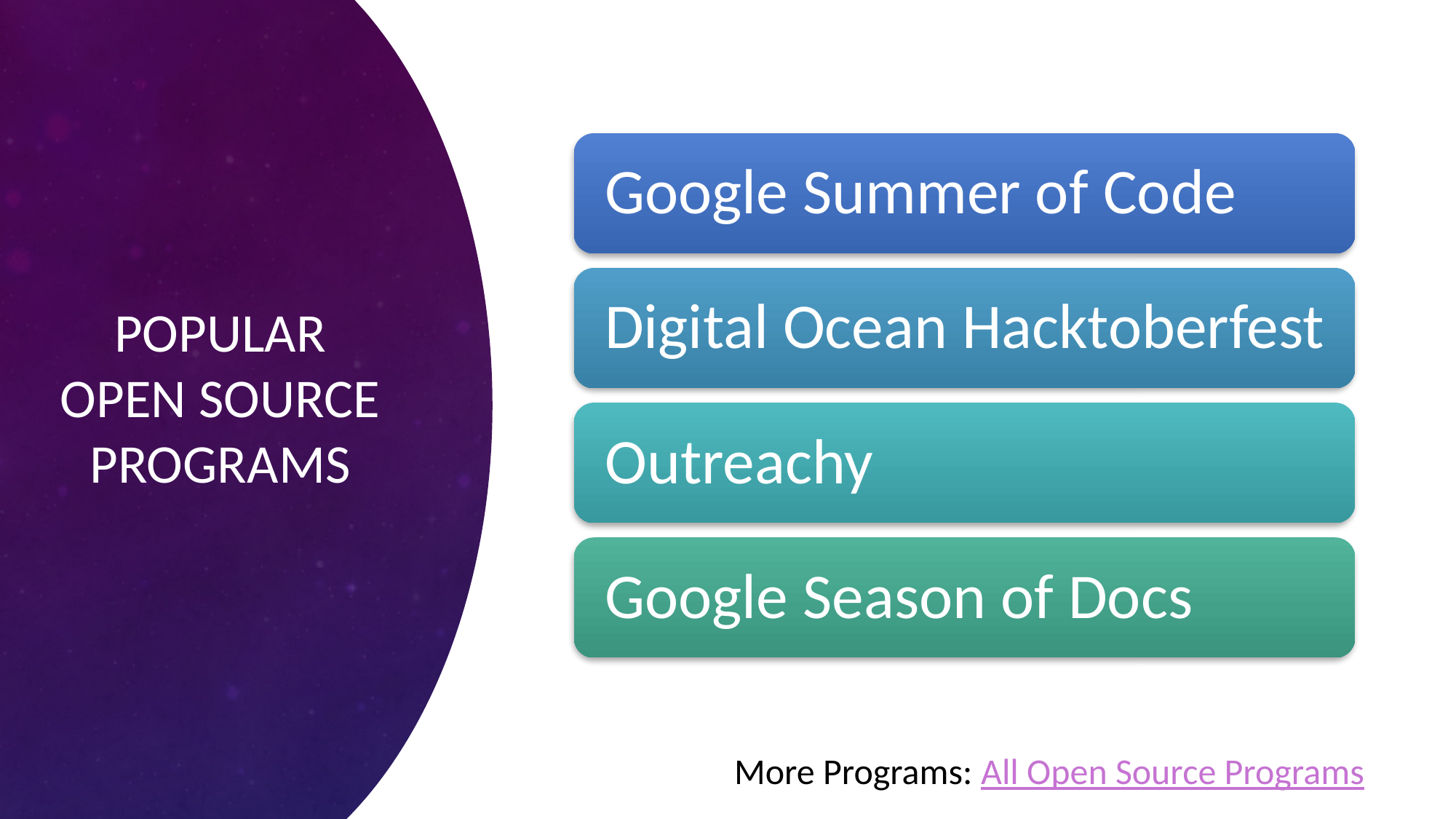

# Popular Open Source Programs
Google Summer of Code
Digital Ocean Hacktoberfest
Outreachy
Google Season of Docs
More Programs: All Open Source Programs